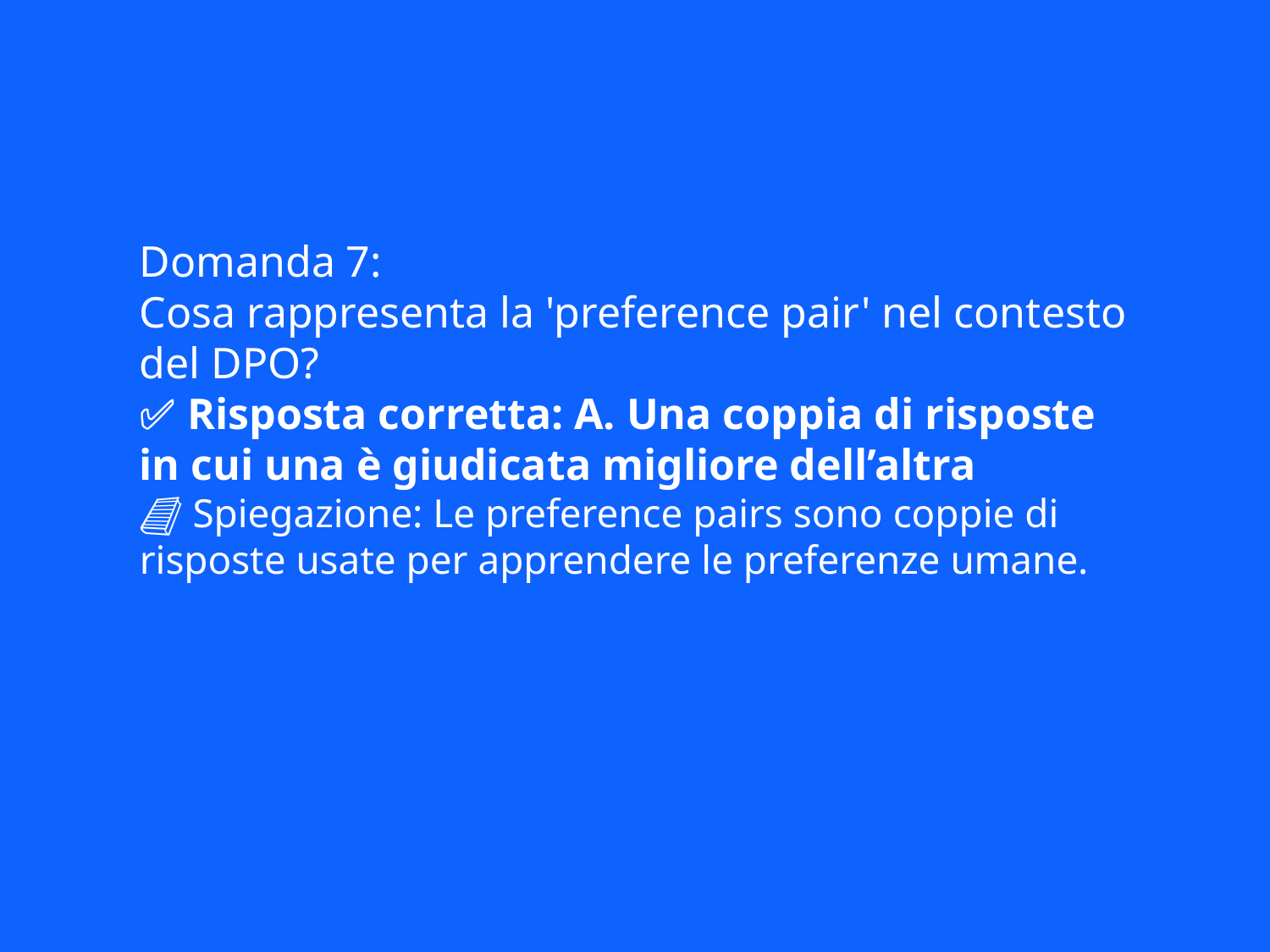

Domanda 7:
Cosa rappresenta la 'preference pair' nel contesto del DPO?
✅ Risposta corretta: A. Una coppia di risposte in cui una è giudicata migliore dell’altra
📘 Spiegazione: Le preference pairs sono coppie di risposte usate per apprendere le preferenze umane.